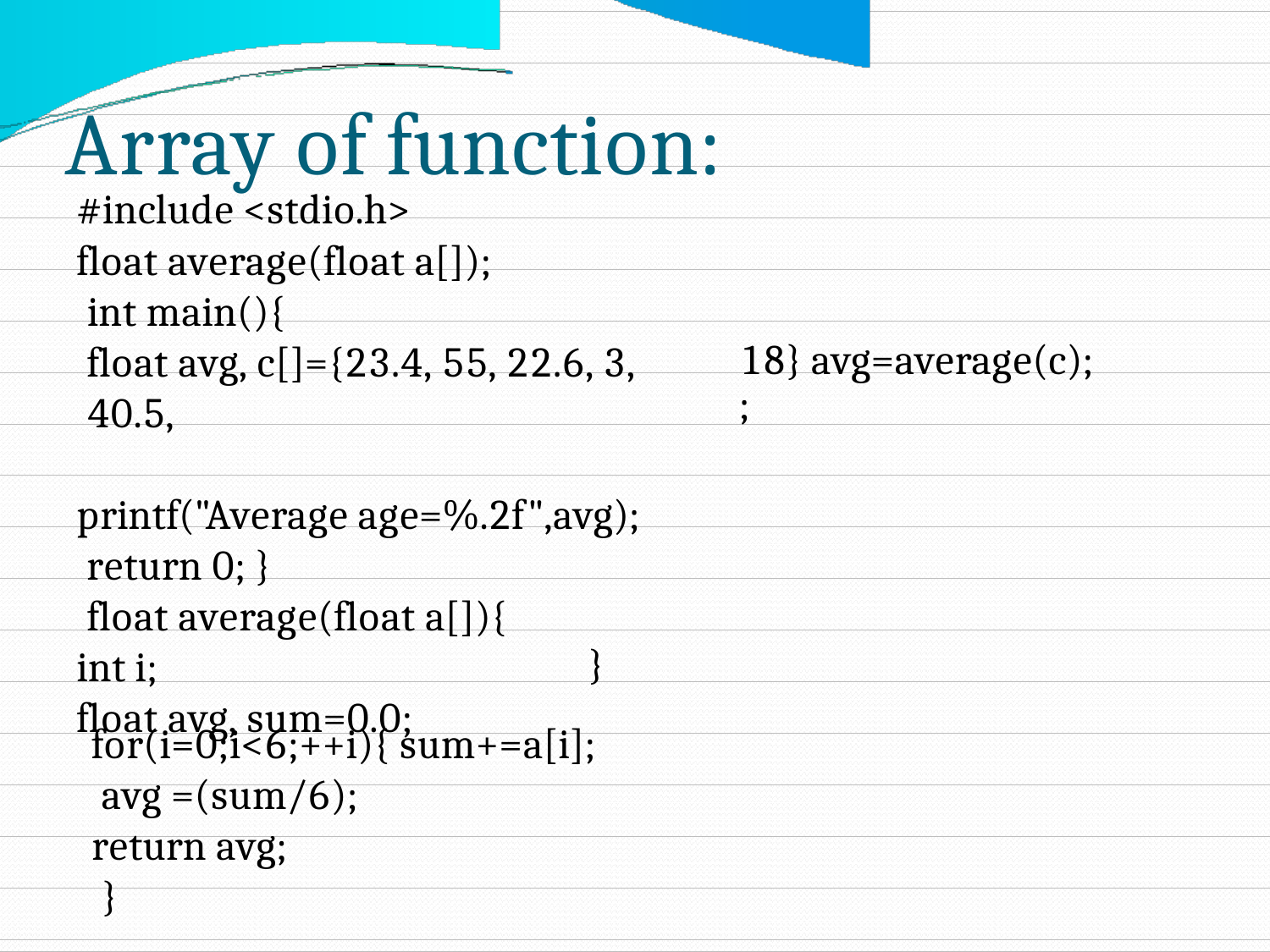

Array of function:
#include <stdio.h>
float average(float a[]);
int main(){
float avg, c[]={23.4, 55, 22.6, 3, 40.5,

printf("Average age=%.2f",avg);
return 0; }
float average(float a[]){
int i;
float avg, sum=0.0;
18};
avg=average(c);
}
for(i=0;i<6;++i){ sum+=a[i];
avg =(sum/6);
return avg;
}